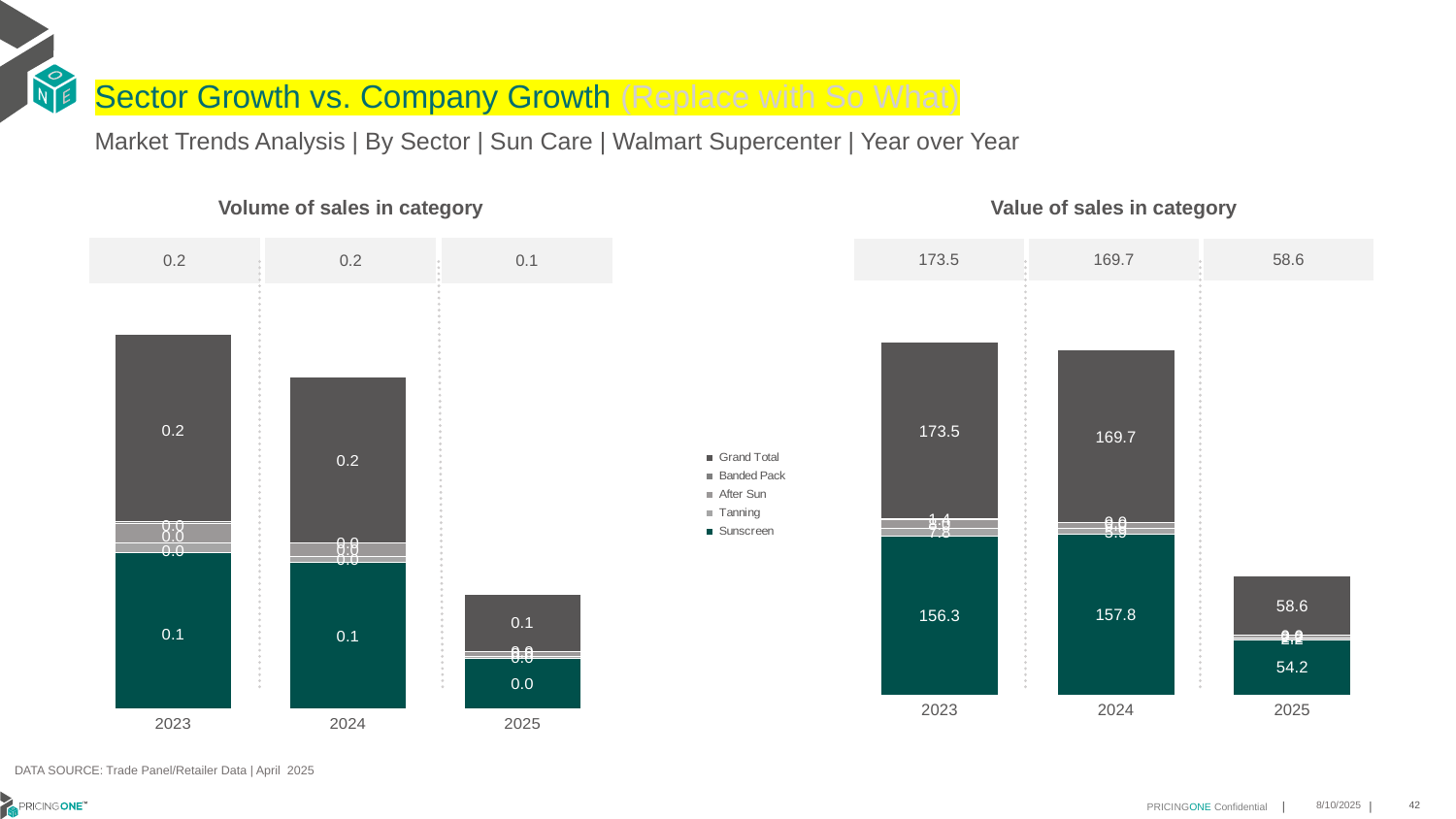

# Sector Growth vs. Company Growth (Replace with So What)
Market Trends Analysis | By Sector | Sun Care | Walmart Supercenter | Year over Year
| Value of sales in category |  |  |
| --- | --- | --- |
| 173.5 | 169.7 | 58.6 |
| Volume of sales in category |  |  |
| --- | --- | --- |
| 0.2 | 0.2 | 0.1 |

### Chart

| Category | Sunscreen | Tanning | After Sun | Banded Pack | Grand Total |
|---|---|---|---|---|---|
| 2023 | 156.293921 | 7.844643 | 7.956778 | 1.36064 | 173.455982 |
| 2024 | 157.779069 | 5.876143 | 6.004023 | 0.008985 | 169.66822 |
| 2025 | 54.1696 | 2.220787 | 2.205898 | 0.0 | 58.596285 |

### Chart

| Category | Sunscreen | Tanning | After Sun | Banded Pack | Grand Total |
|---|---|---|---|---|---|
| 2023 | 0.148281 | 0.009793 | 0.018568 | 0.001515 | 0.178157 |
| 2024 | 0.139488 | 0.005976 | 0.012251 | 3.2e-05 | 0.157747 |
| 2025 | 0.048043 | 0.002212 | 0.004496 | 0.0 | 0.054751 |
DATA SOURCE: Trade Panel/Retailer Data | April  2025

8/10/2025
42